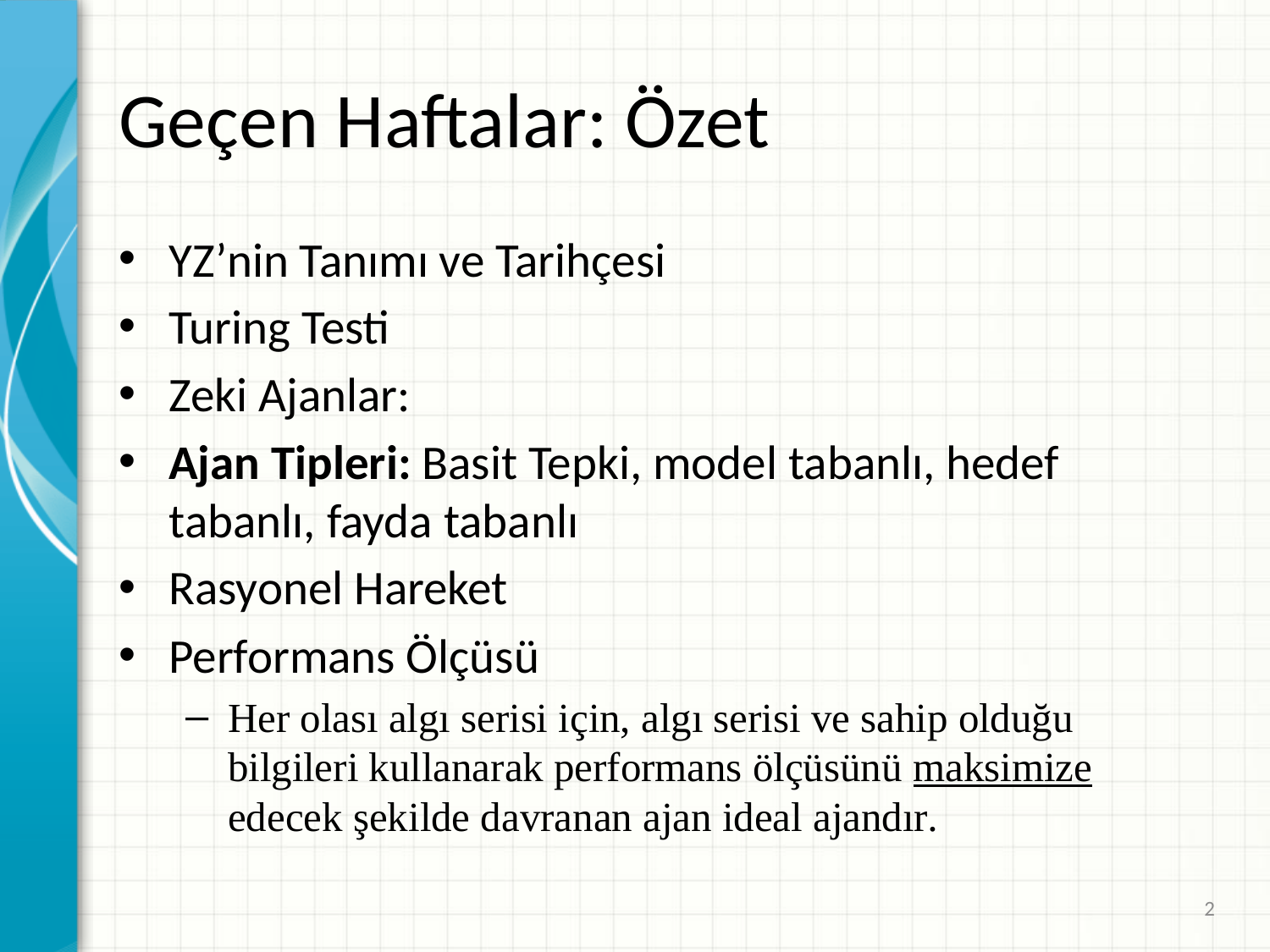

# Geçen Haftalar: Özet
YZ’nin Tanımı ve Tarihçesi
Turing Testi
Zeki Ajanlar:
Ajan Tipleri: Basit Tepki, model tabanlı, hedef tabanlı, fayda tabanlı
Rasyonel Hareket
Performans Ölçüsü
Her olası algı serisi için, algı serisi ve sahip olduğu bilgileri kullanarak performans ölçüsünü maksimize edecek şekilde davranan ajan ideal ajandır.

2